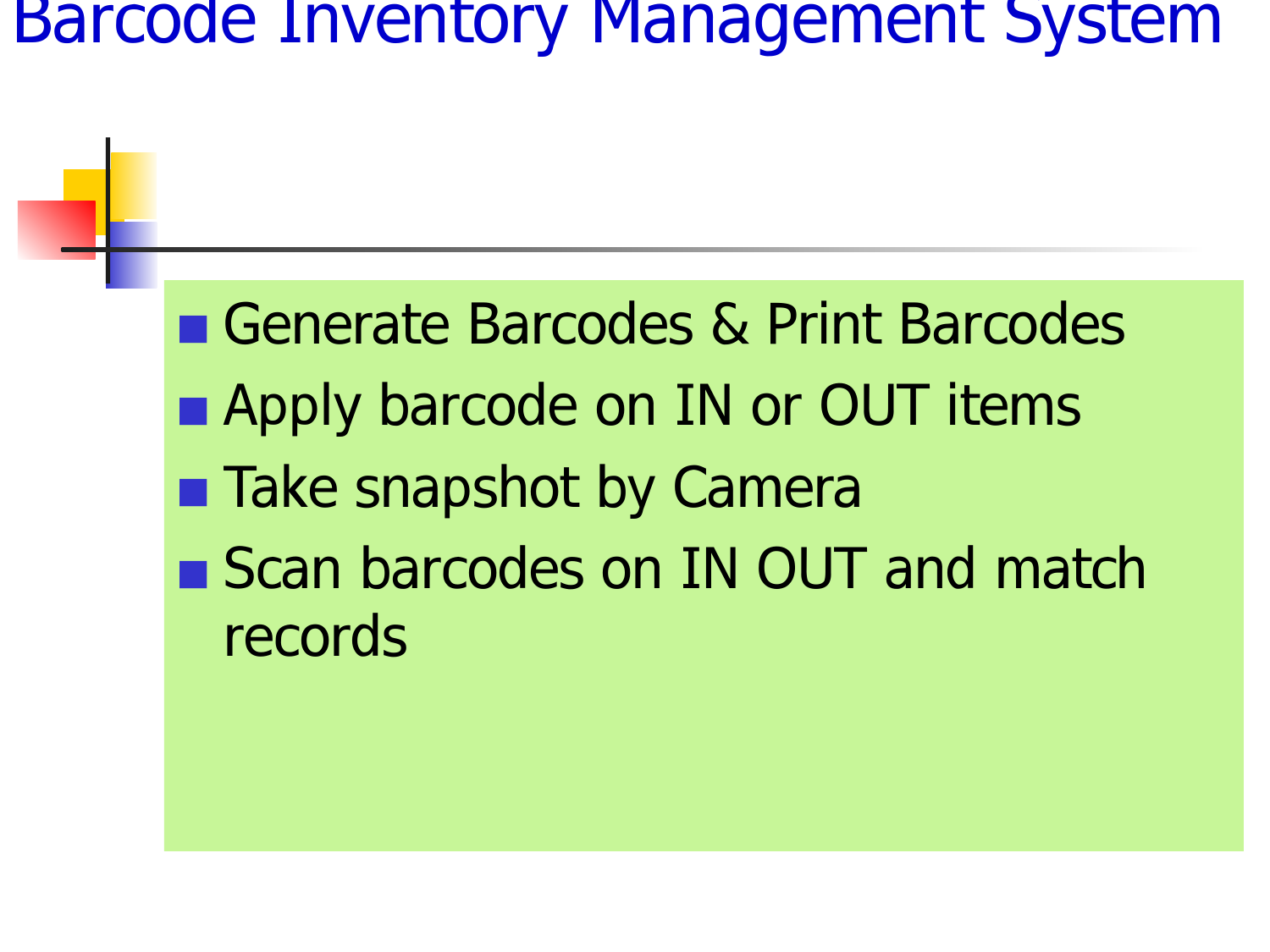

# Barcode Inventory Management System

Generate Barcodes & Print Barcodes
Apply barcode on IN or OUT items
Take snapshot by Camera
Scan barcodes on IN OUT and match records